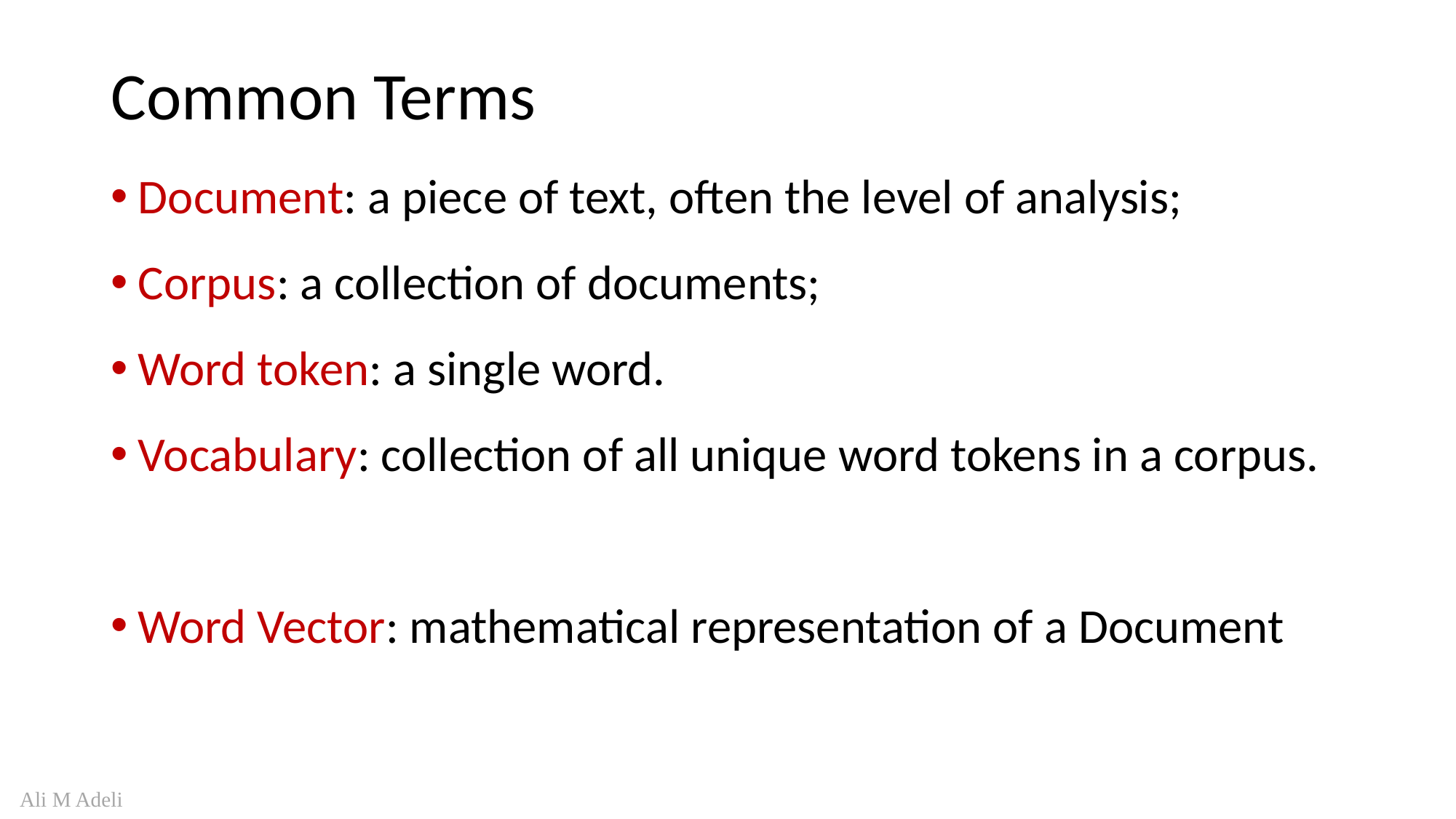

# Common Terms
Document: a piece of text, often the level of analysis;
Corpus: a collection of documents;
Word token: a single word.
Vocabulary: collection of all unique word tokens in a corpus.

Word Vector: mathematical representation of a Document